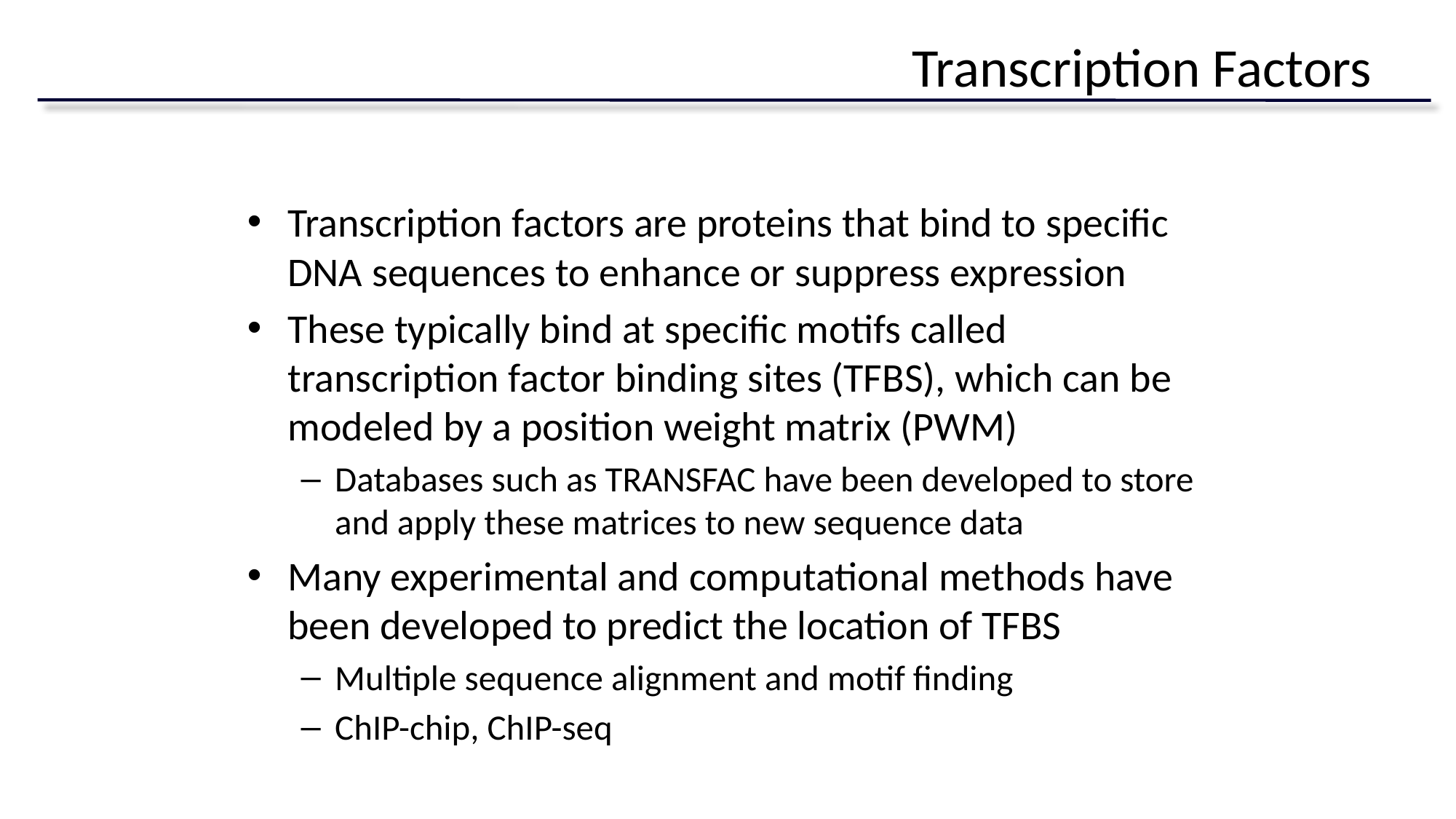

# Transcription Factors
Transcription factors are proteins that bind to specific DNA sequences to enhance or suppress expression
These typically bind at specific motifs called transcription factor binding sites (TFBS), which can be modeled by a position weight matrix (PWM)
Databases such as TRANSFAC have been developed to store and apply these matrices to new sequence data
Many experimental and computational methods have been developed to predict the location of TFBS
Multiple sequence alignment and motif finding
ChIP-chip, ChIP-seq